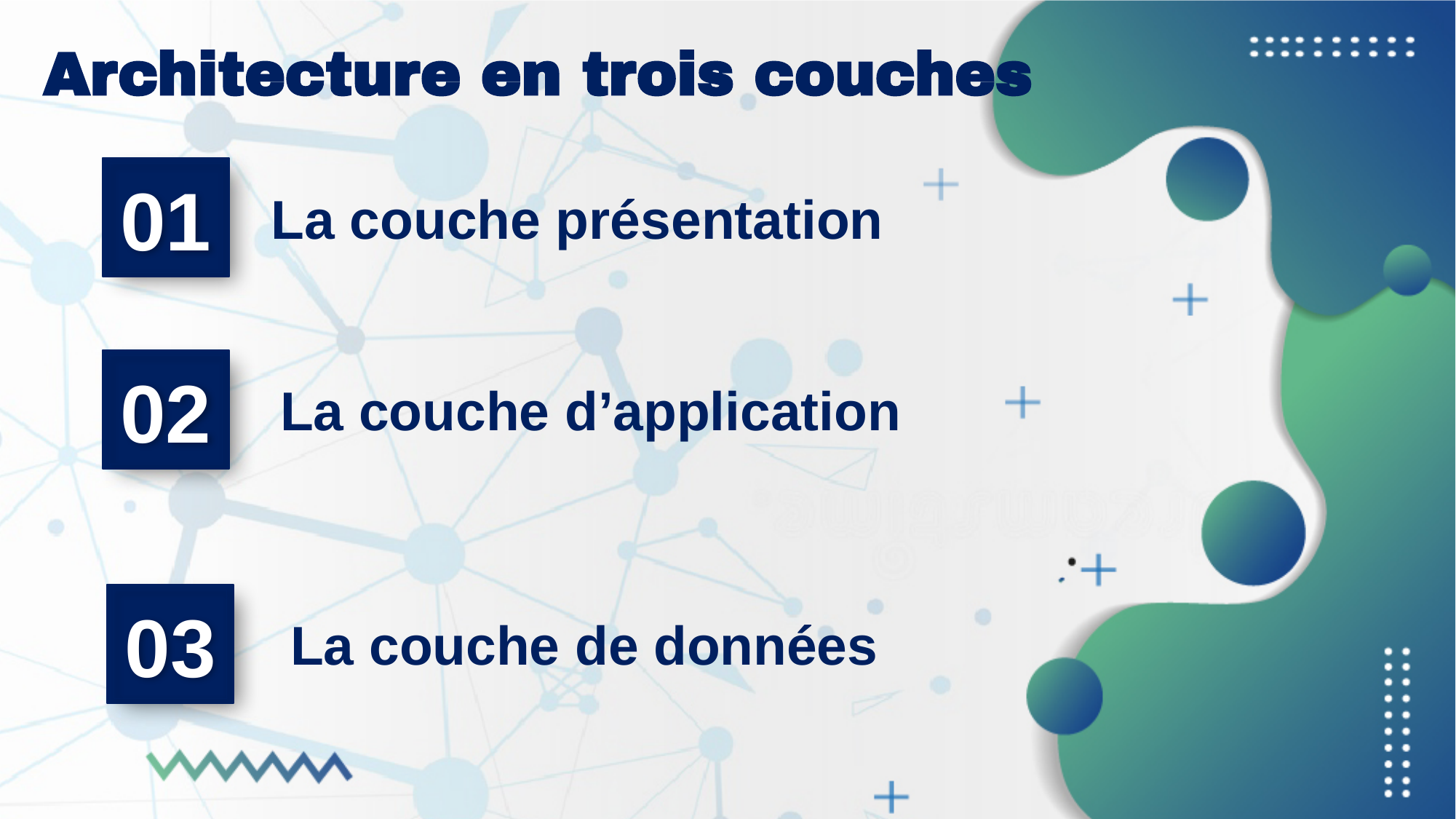

# Architecture en trois couches

01
La couche présentation

02
La couche d’application

03
La couche de données